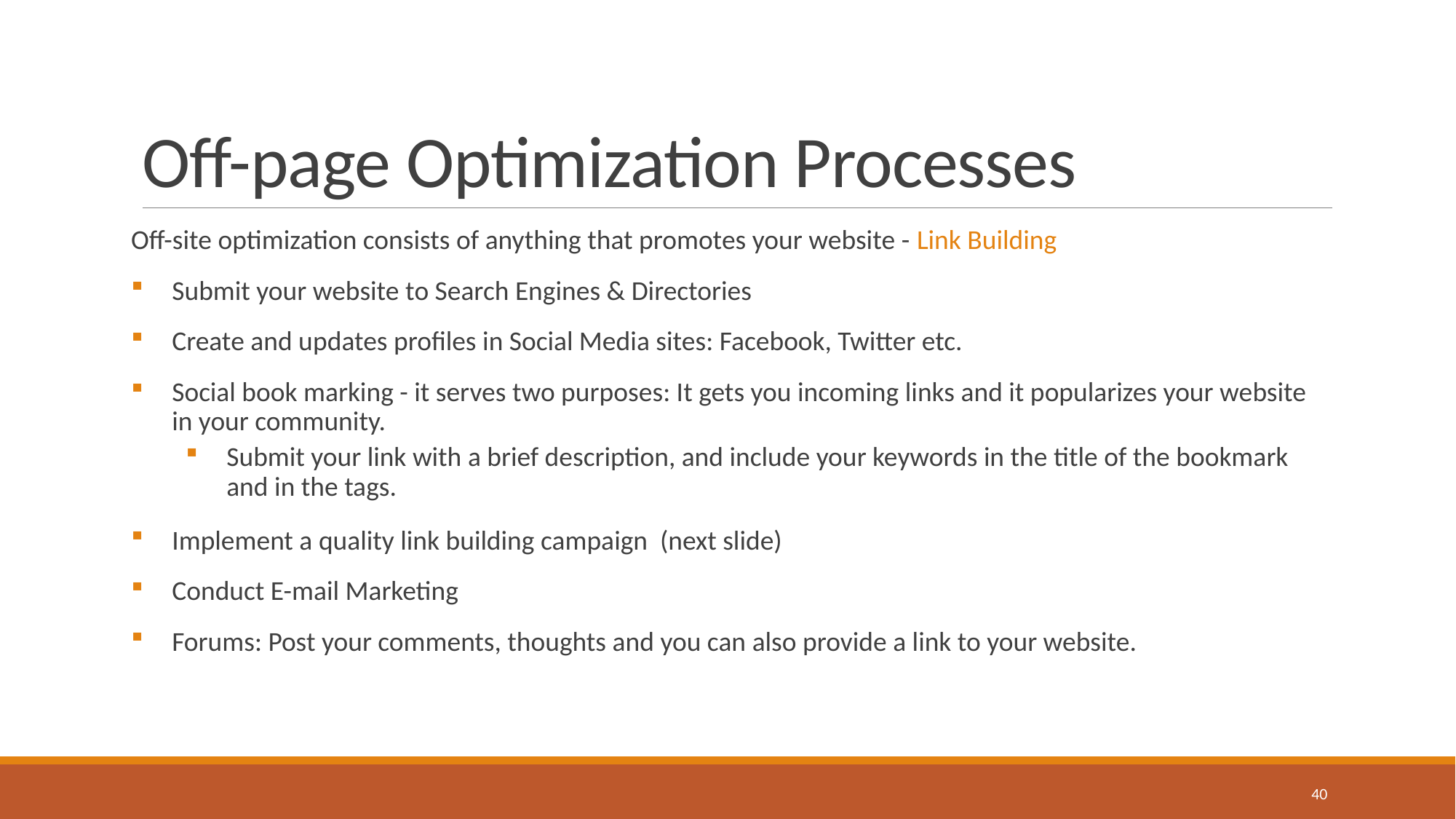

# Off-page Optimization Processes
Off-site optimization consists of anything that promotes your website - Link Building
Submit your website to Search Engines & Directories
Create and updates profiles in Social Media sites: Facebook, Twitter etc.
Social book marking - it serves two purposes: It gets you incoming links and it popularizes your website in your community.
Submit your link with a brief description, and include your keywords in the title of the bookmark and in the tags.
Implement a quality link building campaign  (next slide)
Conduct E-mail Marketing
Forums: Post your comments, thoughts and you can also provide a link to your website.
40